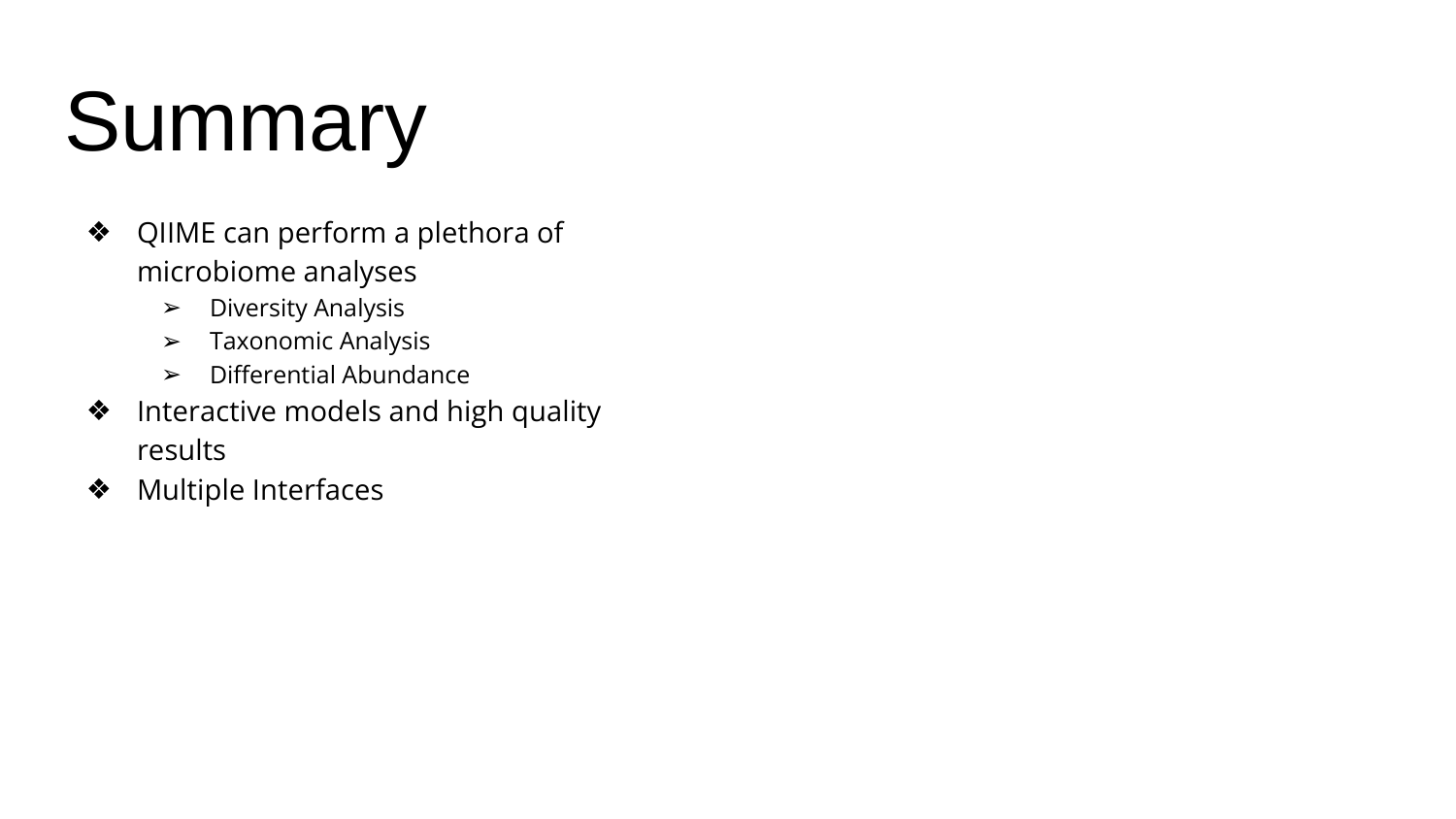

# Summary
QIIME can perform a plethora of microbiome analyses
Diversity Analysis
Taxonomic Analysis
Differential Abundance
Interactive models and high quality results
Multiple Interfaces